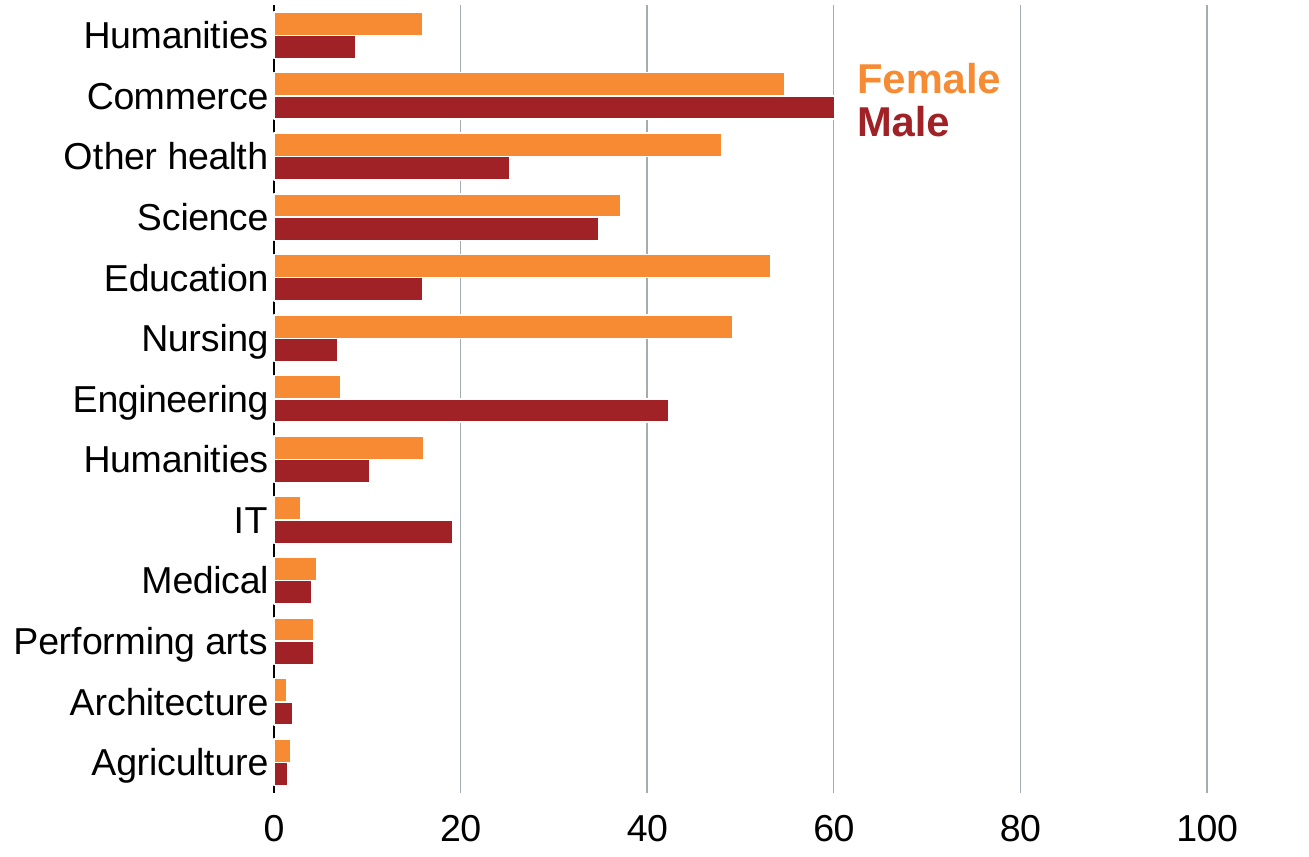

### Chart

| Category | Male | Female |
|---|---|---|
| Agriculture | 1.507 | 1.854 |
| Architecture | 1.977 | 1.429 |
| Performing arts | 4.286 | 4.302 |
| Medical | 4.101 | 4.546 |
| IT | 19.142 | 2.859 |
| Humanities | 10.258 | 16.044 |
| Engineering | 42.329 | 7.204 |
| Nursing | 6.874 | 49.225 |
| Education | 15.949 | 53.234 |
| Science | 34.852 | 37.173 |
| Other health | 25.281 | 48.043 |
| Commerce | 60.08 | 54.793 |
| Humanities | 8.802 | 15.969 |
Female
Male